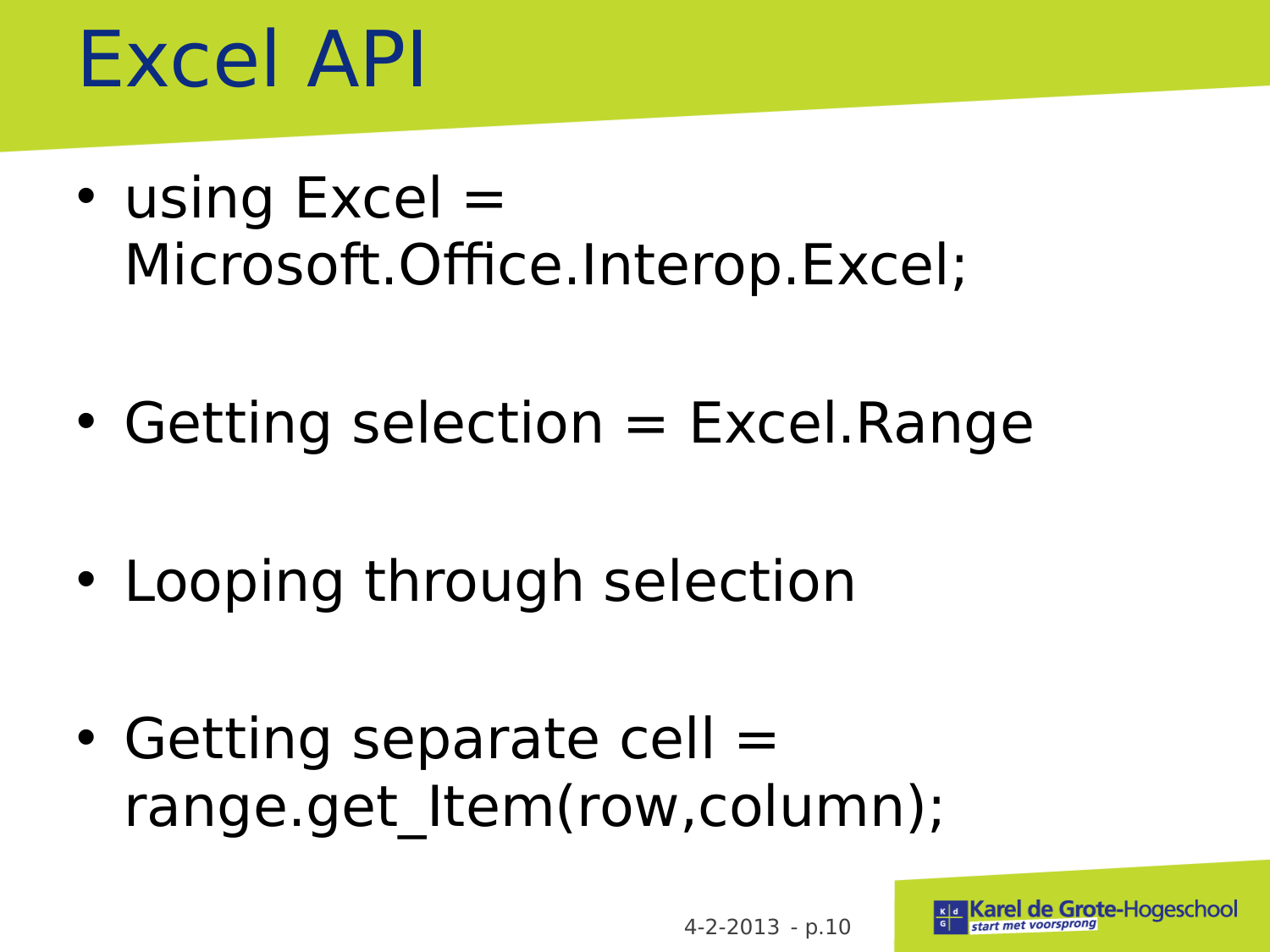

# Excel API
using Excel = Microsoft.Office.Interop.Excel;

Getting selection = Excel.Range

Looping through selection

Getting separate cell = range.get_Item(row,column);

4-2-2013
- p.10